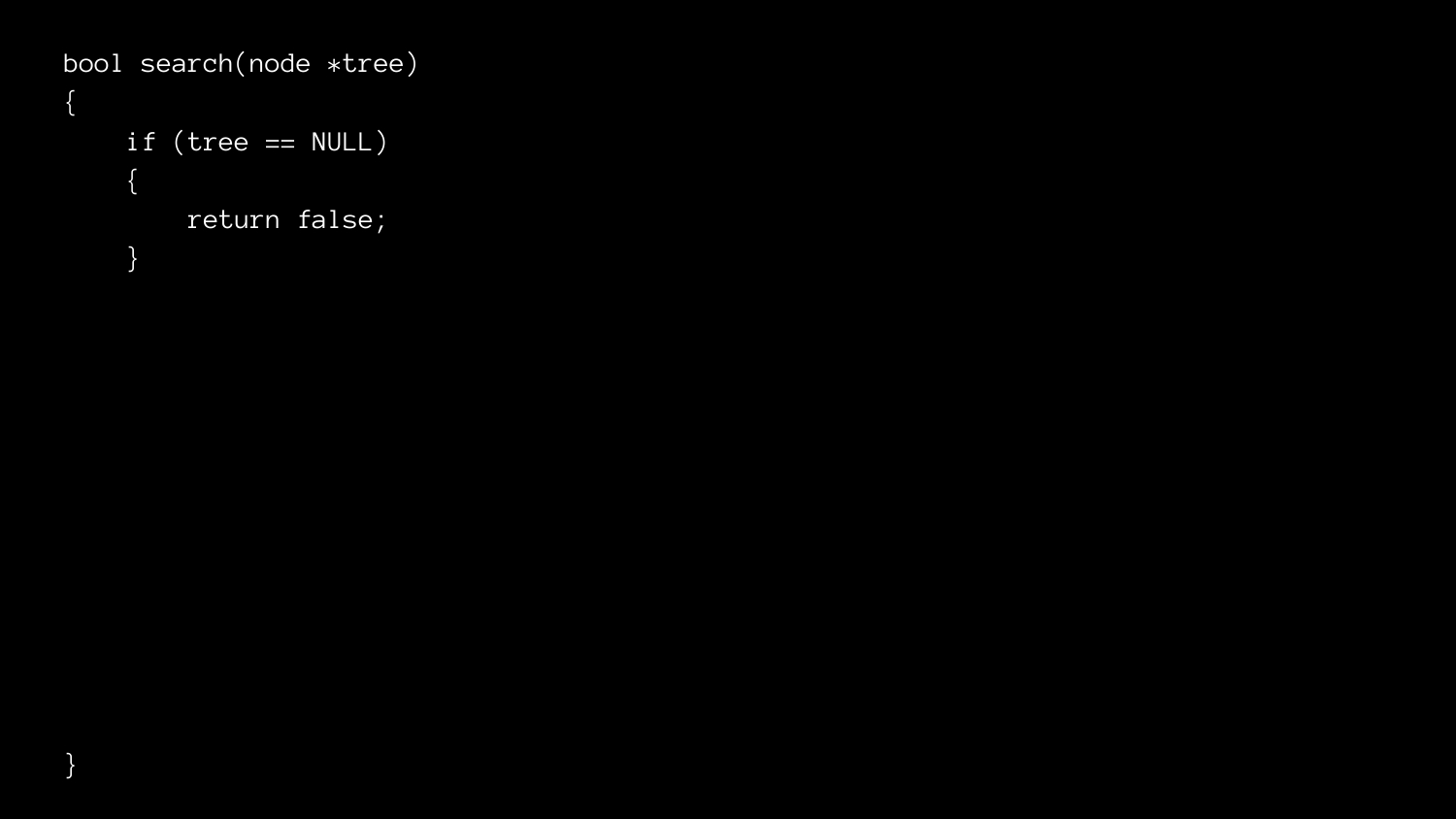

bool search(node *tree)
{
    if (tree == NULL)
    {
        return false;
    }

}